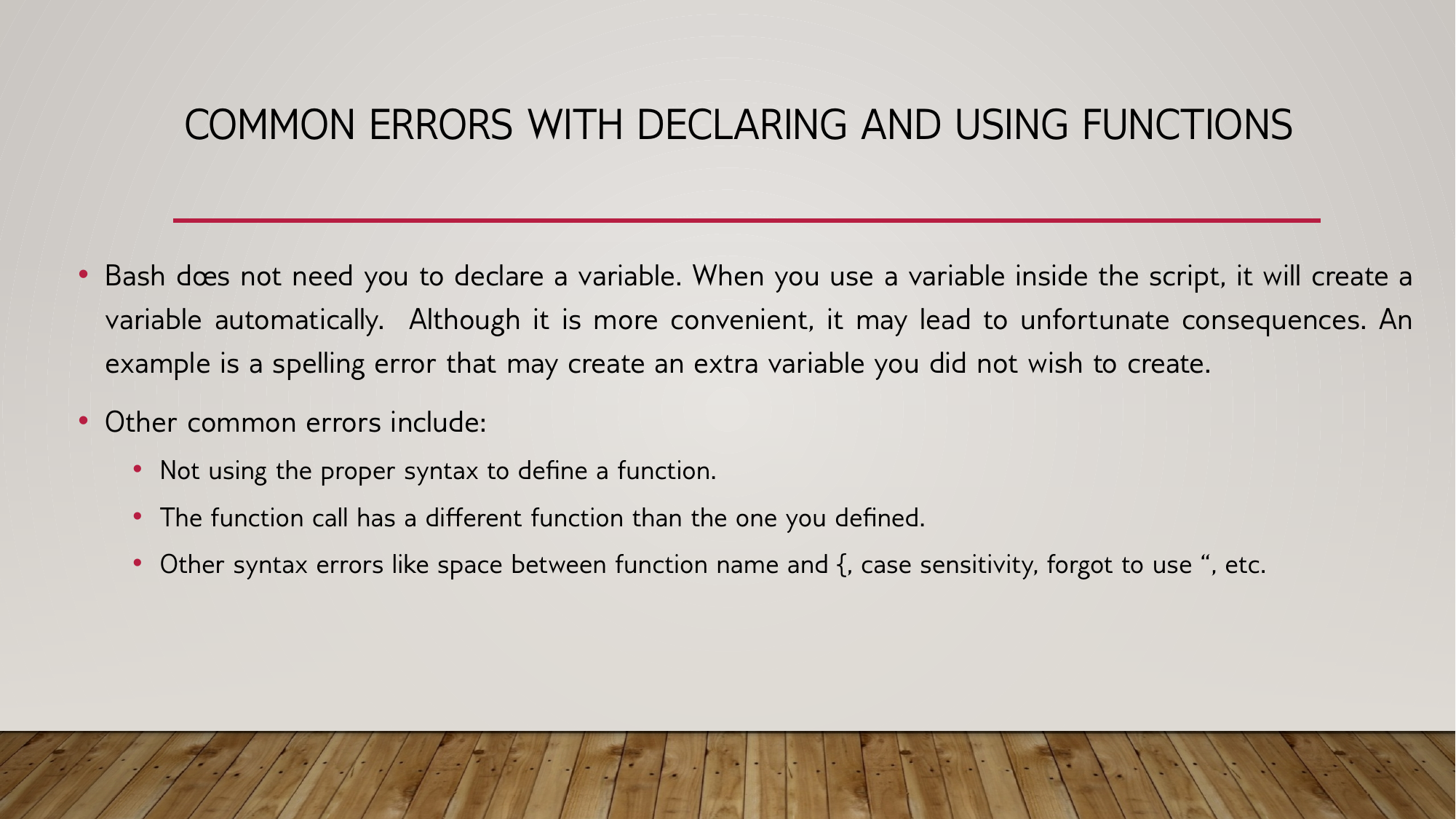

# Common Errors With Declaring And Using Functions
Bash does not need you to declare a variable. When you use a variable inside the script, it will create a variable automatically.  Although it is more convenient, it may lead to unfortunate consequences. An example is a spelling error that may create an extra variable you did not wish to create.
Other common errors include:
Not using the proper syntax to define a function.
The function call has a different function than the one you defined.
Other syntax errors like space between function name and {, case sensitivity, forgot to use “, etc.